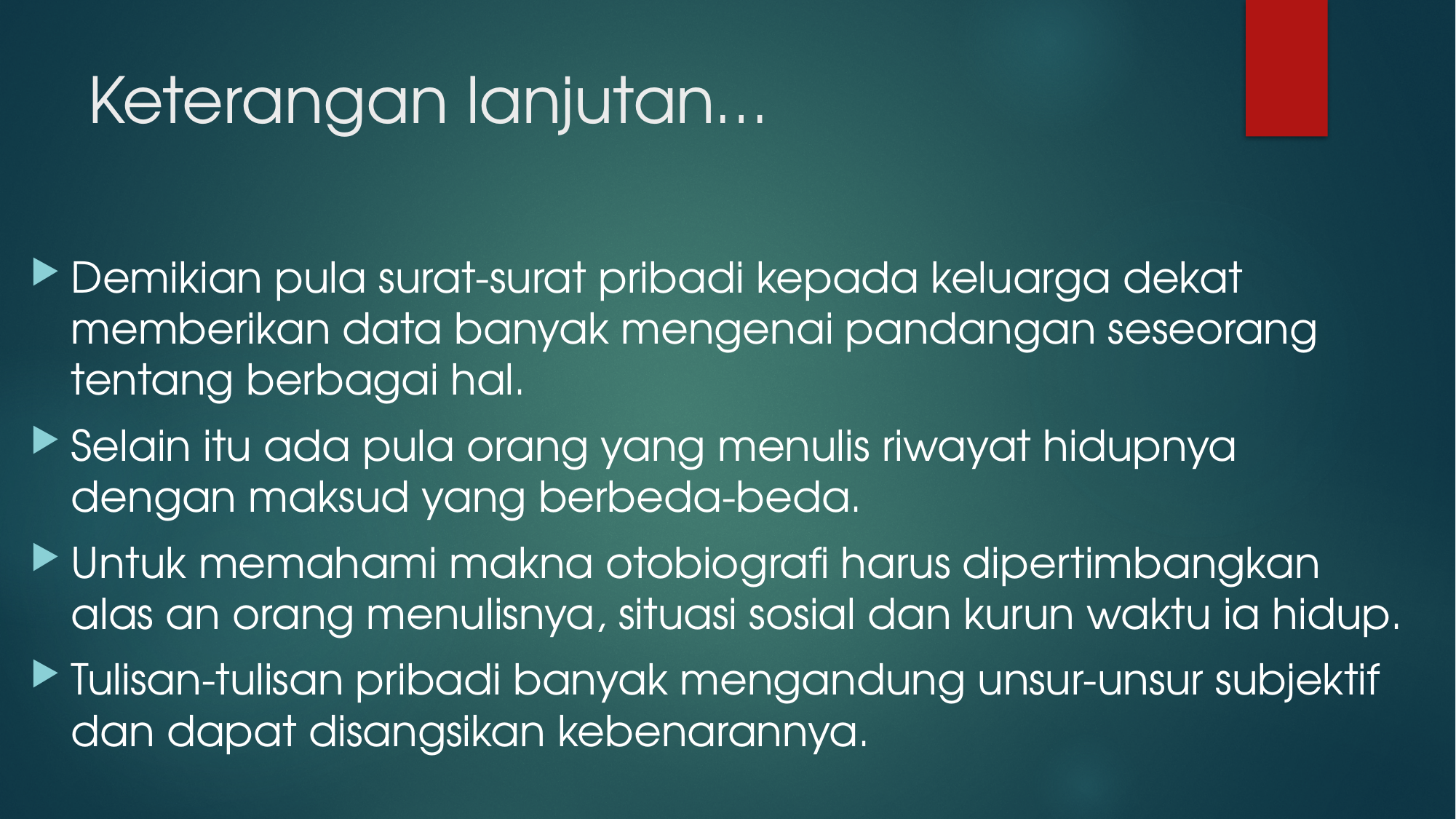

# Keterangan lanjutan…
Demikian pula surat-surat pribadi kepada keluarga dekat memberikan data banyak mengenai pandangan seseorang tentang berbagai hal.
Selain itu ada pula orang yang menulis riwayat hidupnya dengan maksud yang berbeda-beda.
Untuk memahami makna otobiografi harus dipertimbangkan alas an orang menulisnya, situasi sosial dan kurun waktu ia hidup.
Tulisan-tulisan pribadi banyak mengandung unsur-unsur subjektif dan dapat disangsikan kebenarannya.